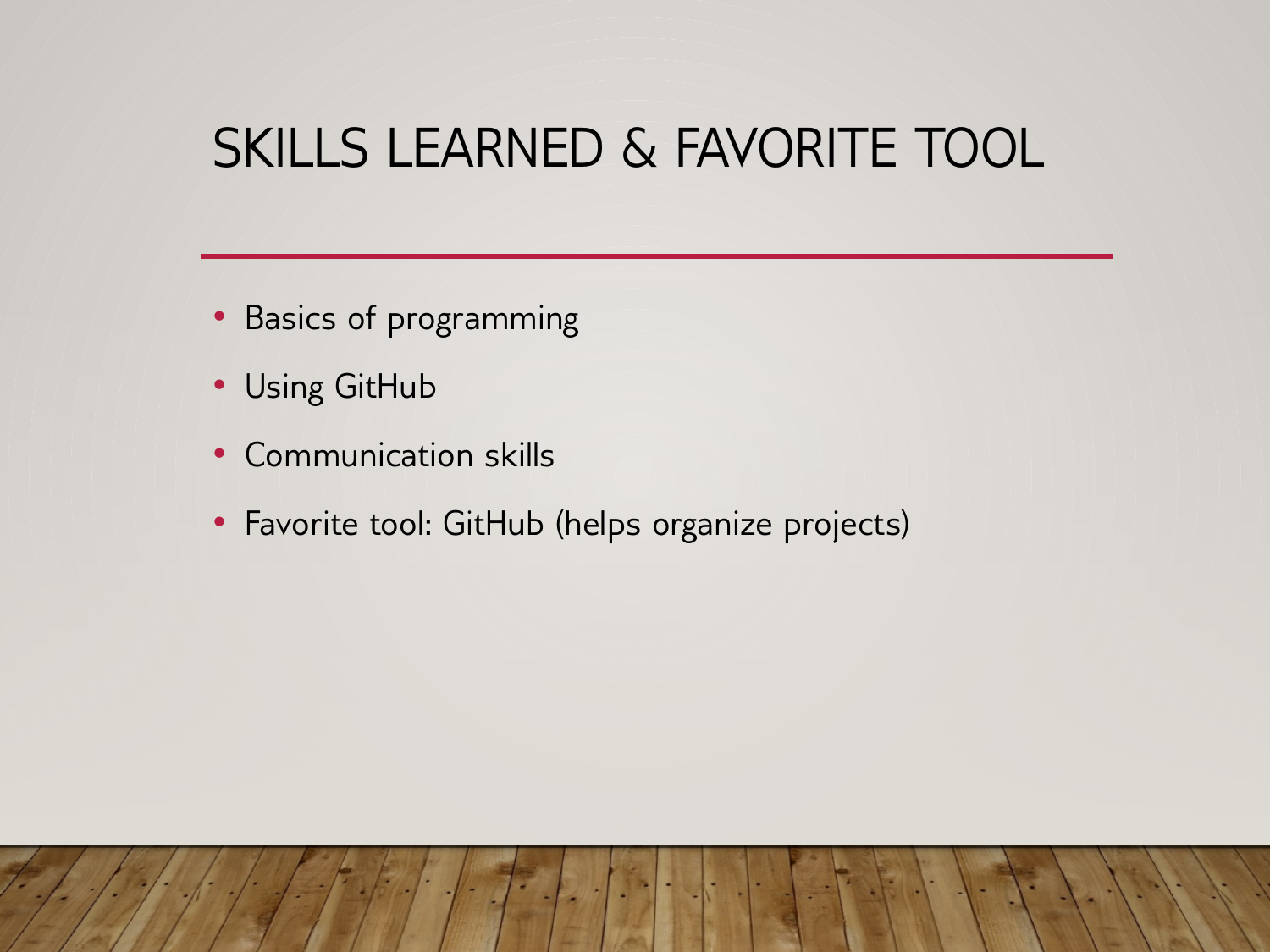

# Skills Learned & Favorite Tool
Basics of programming
Using GitHub
Communication skills
Favorite tool: GitHub (helps organize projects)